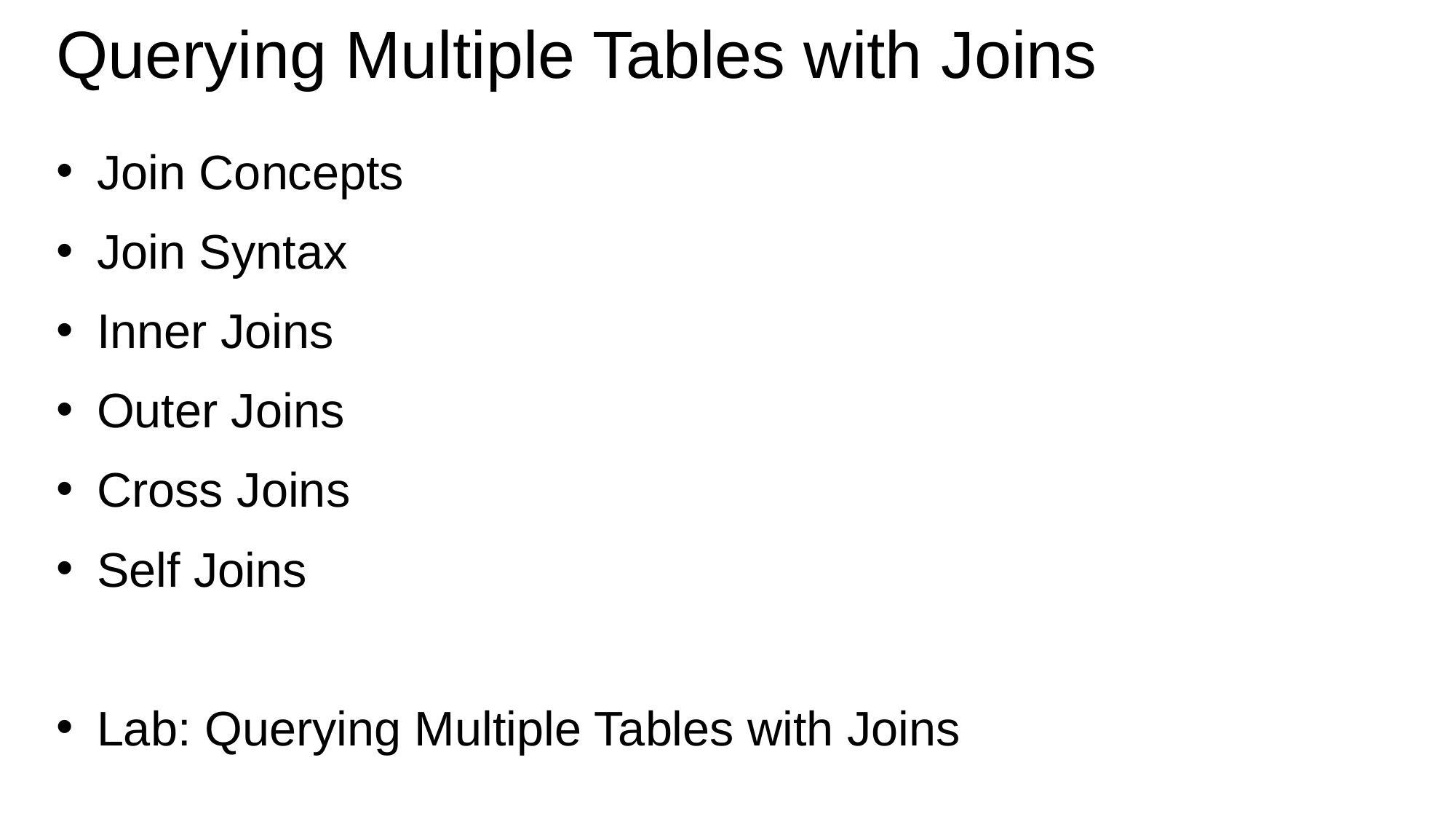

# Querying Multiple Tables with Joins
Join Concepts
Join Syntax
Inner Joins
Outer Joins
Cross Joins
Self Joins

Lab: Querying Multiple Tables with Joins